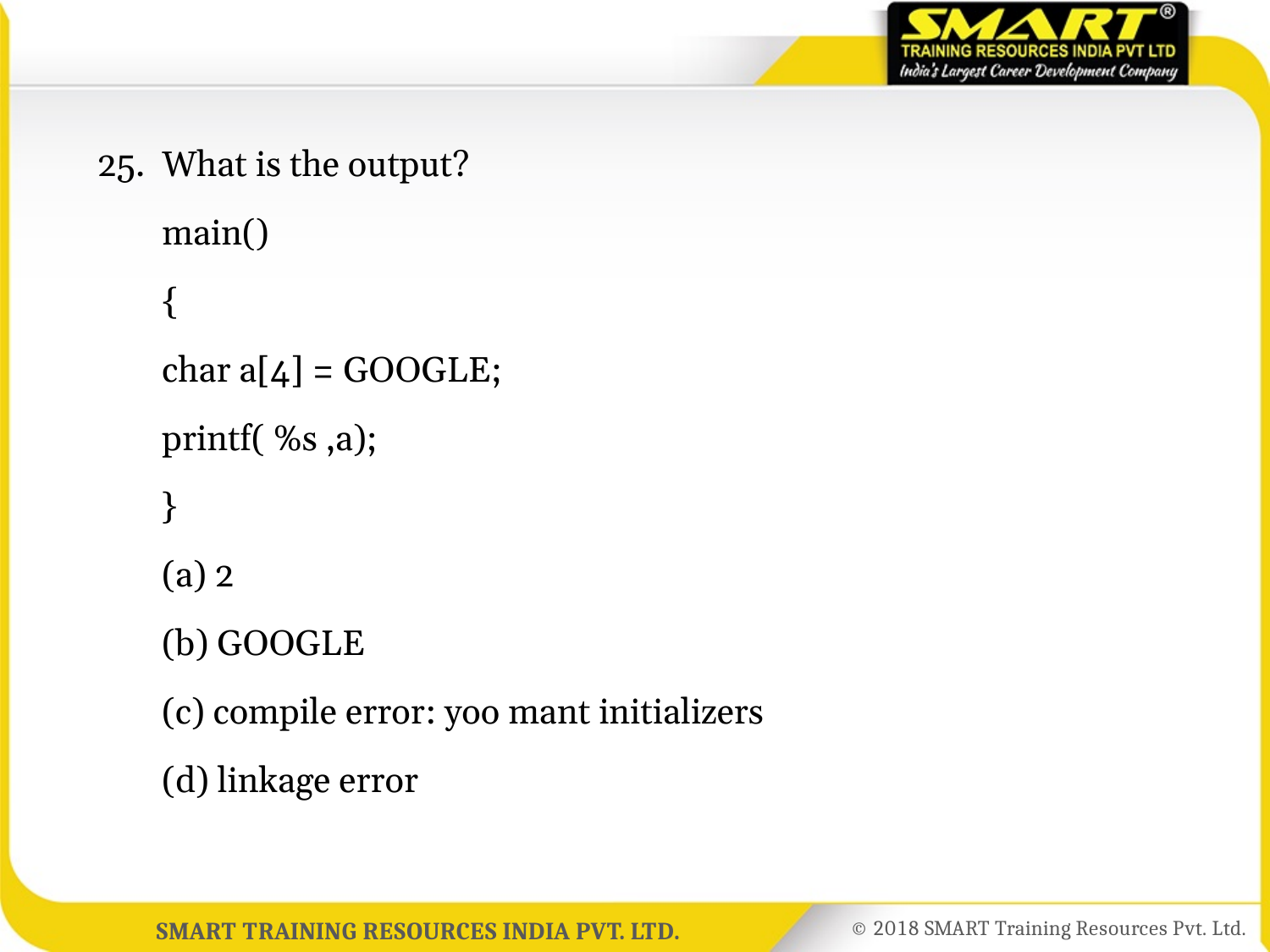

25.	What is the output?
	main()
	{
	char a[4] = GOOGLE;
	printf( %s ,a);
	}
	(a) 2
	(b) GOOGLE
	(c) compile error: yoo mant initializers
	(d) linkage error